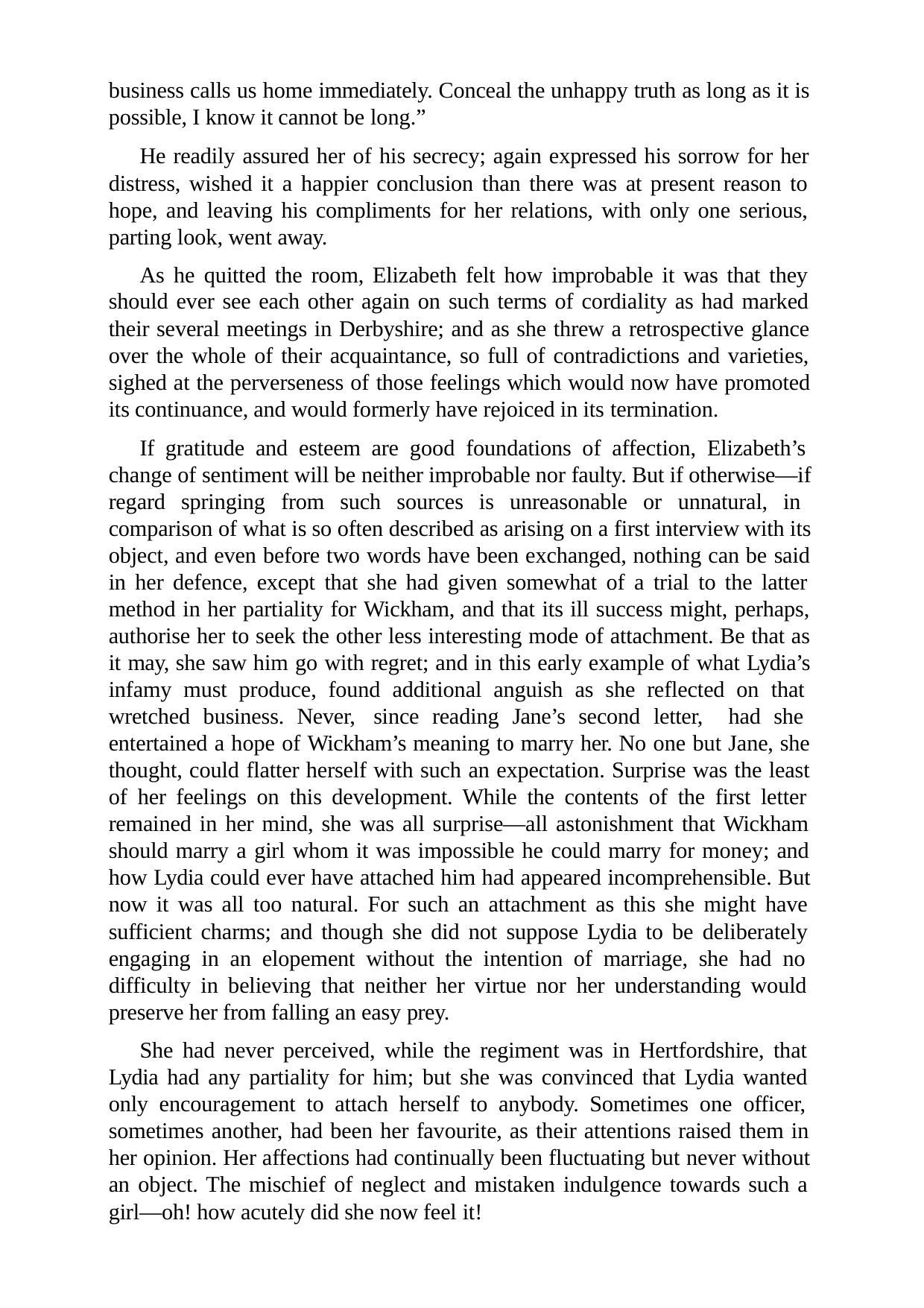

business calls us home immediately. Conceal the unhappy truth as long as it is  possible, I know it cannot be long.”
He readily assured her of his secrecy; again expressed his sorrow for her  distress, wished it a happier conclusion than there was at present reason to  hope, and leaving his compliments for her relations, with only one serious,  parting look, went away.
As he quitted the room, Elizabeth felt how improbable it was that they  should ever see each other again on such terms of cordiality as had marked  their several meetings in Derbyshire; and as she threw a retrospective glance  over the whole of their acquaintance, so full of contradictions and varieties,  sighed at the perverseness of those feelings which would now have promoted  its continuance, and would formerly have rejoiced in its termination.
If gratitude and esteem are good foundations of affection, Elizabeth’s  change of sentiment will be neither improbable nor faulty. But if otherwise—if  regard springing from such sources is unreasonable or unnatural, in  comparison of what is so often described as arising on a first interview with its  object, and even before two words have been exchanged, nothing can be said  in her defence, except that she had given somewhat of a trial to the latter  method in her partiality for Wickham, and that its ill success might, perhaps,  authorise her to seek the other less interesting mode of attachment. Be that as  it may, she saw him go with regret; and in this early example of what Lydia’s  infamy must produce, found additional anguish as she reflected on that  wretched business. Never, since reading Jane’s second letter,  had she  entertained a hope of Wickham’s meaning to marry her. No one but Jane, she  thought, could flatter herself with such an expectation. Surprise was the least  of her feelings on this development. While the contents of the first letter  remained in her mind, she was all surprise—all astonishment that Wickham  should marry a girl whom it was impossible he could marry for money; and  how Lydia could ever have attached him had appeared incomprehensible. But  now it was all too natural. For such an attachment as this she might have  sufficient charms; and though she did not suppose Lydia to be deliberately  engaging in an elopement without the intention of marriage, she had no  difficulty in believing that neither her virtue nor her understanding would  preserve her from falling an easy prey.
She had never perceived, while the regiment was in Hertfordshire, that  Lydia had any partiality for him; but she was convinced that Lydia wanted  only encouragement to attach herself to anybody. Sometimes one officer,  sometimes another, had been her favourite, as their attentions raised them in  her opinion. Her affections had continually been fluctuating but never without  an object. The mischief of neglect and mistaken indulgence towards such a  girl—oh! how acutely did she now feel it!